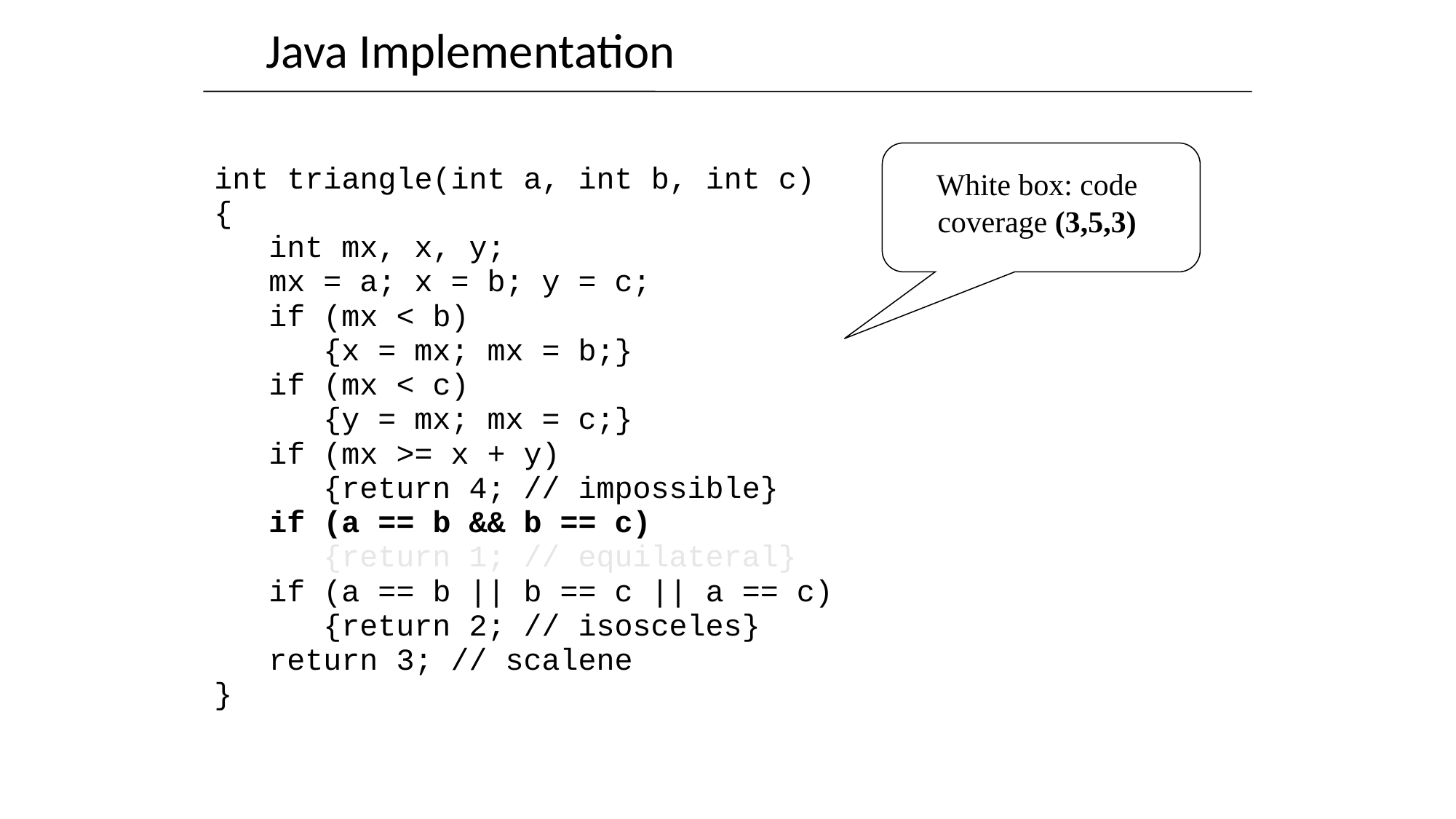

# Java Implementation

| int triangle(int a, int b, int c) { int mx, x, y; mx = a; x = b; y = c; if (mx < b) {x = mx; mx = b;} if (mx < c) {y = mx; mx = c;} if (mx >= x + y) {return 4; // impossible} if (a == b && b == c) {return 1; // equilateral} if (a == b || b == c || a == c) {return 2; // isosceles} return 3; // scalene } |  |
| --- | --- |
|  |  |

White box: code coverage (3,5,3)